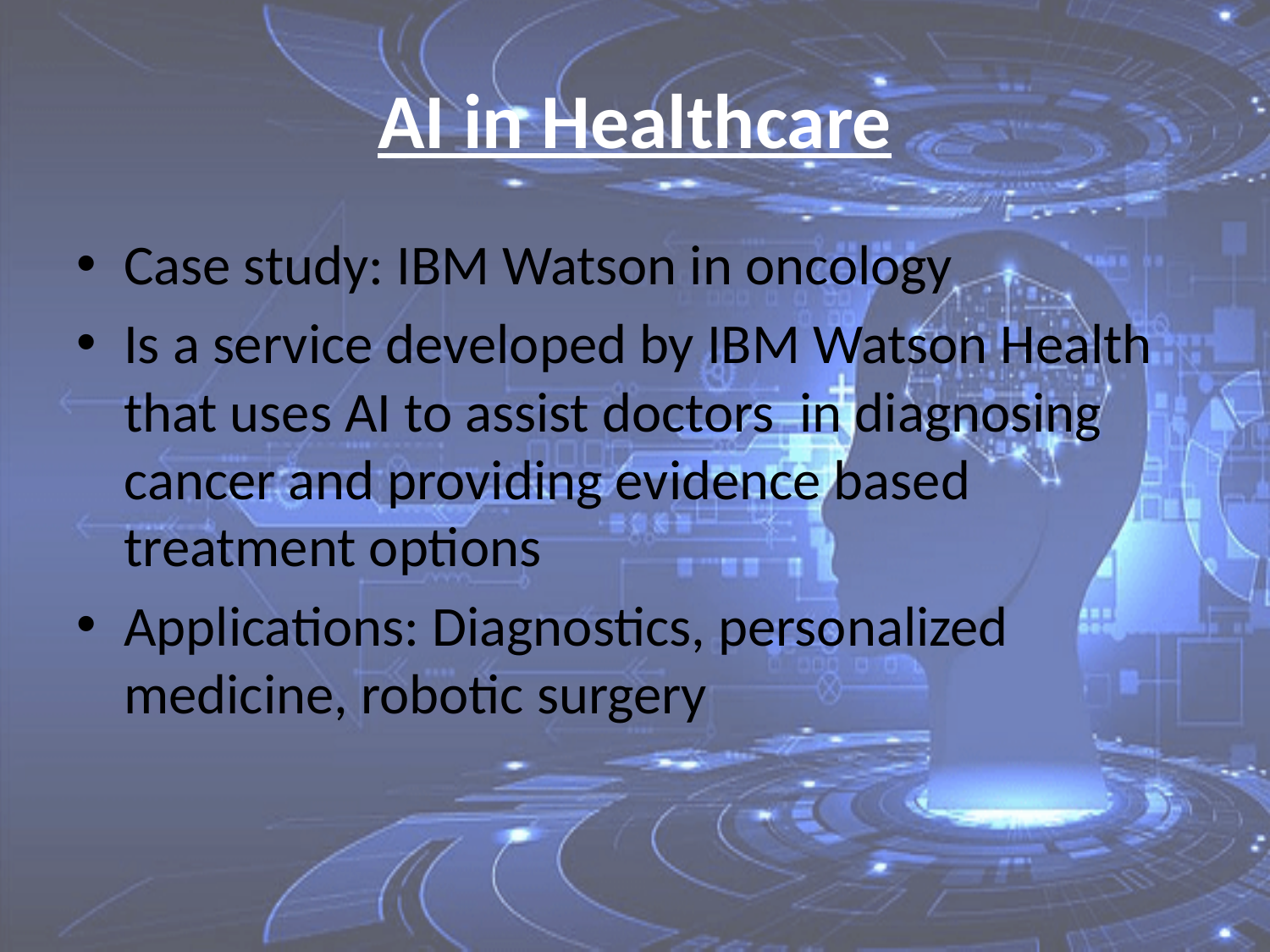

# AI in Healthcare
Case study: IBM Watson in oncology
Is a service developed by IBM Watson Health that uses AI to assist doctors  in diagnosing cancer and providing evidence based treatment options
Applications: Diagnostics, personalized medicine, robotic surgery